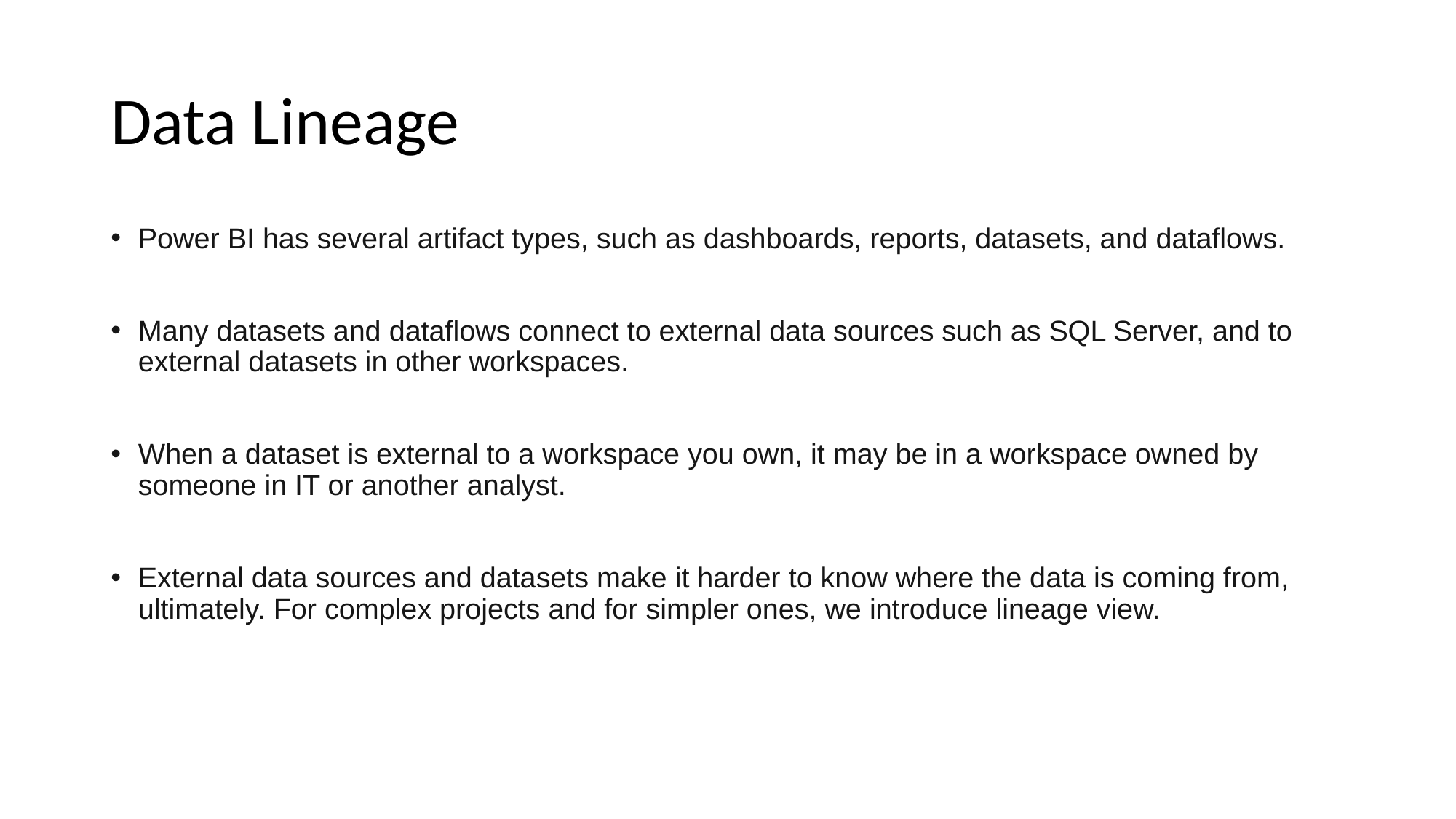

# Data Lineage
Power BI has several artifact types, such as dashboards, reports, datasets, and dataflows.

Many datasets and dataflows connect to external data sources such as SQL Server, and to external datasets in other workspaces.

When a dataset is external to a workspace you own, it may be in a workspace owned by someone in IT or another analyst.

External data sources and datasets make it harder to know where the data is coming from, ultimately. For complex projects and for simpler ones, we introduce lineage view.